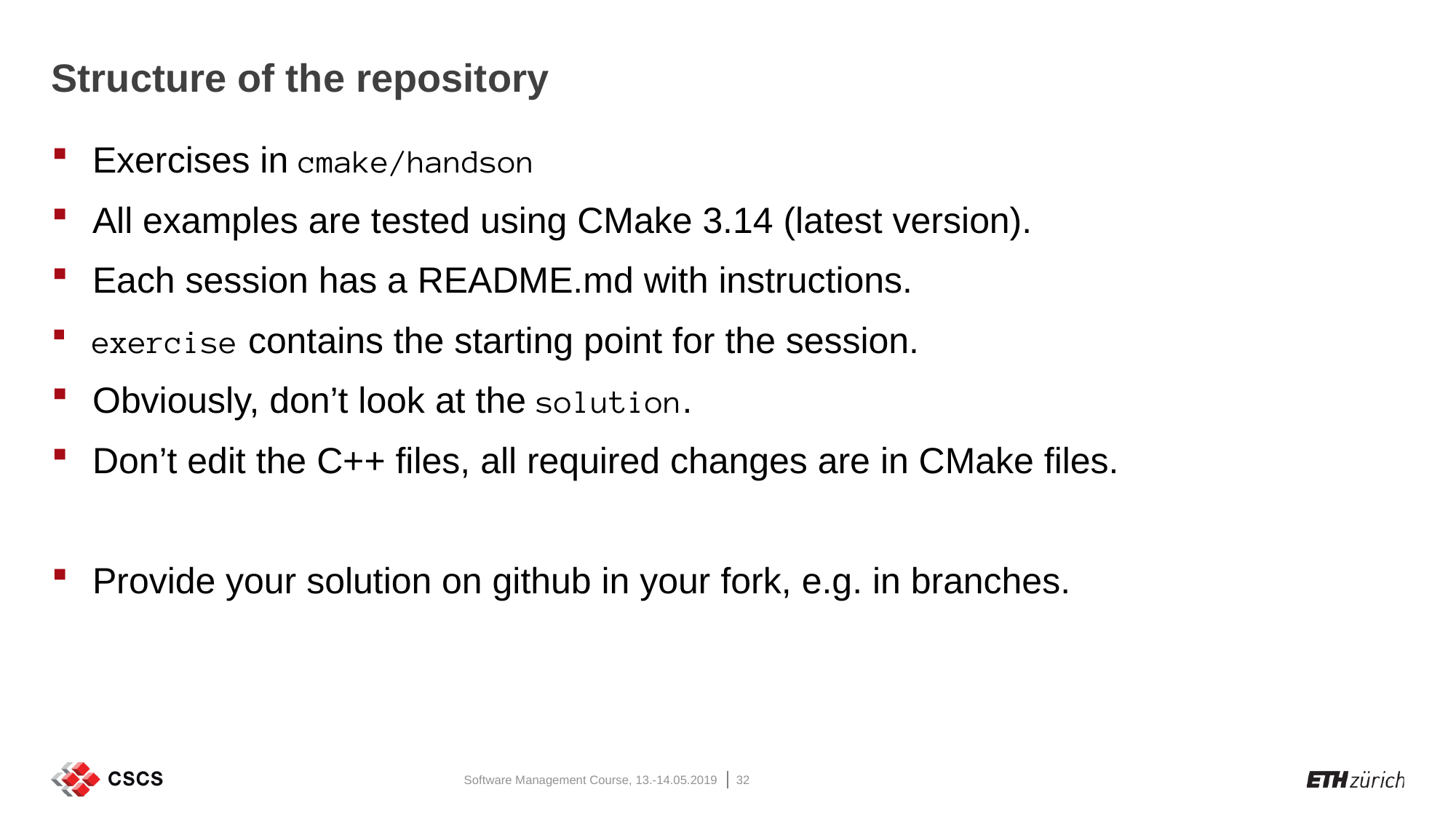

# Structure of the repository
Exercises in cmake/handson
All examples are tested using CMake 3.14 (latest version).
Each session has a README.md with instructions.
exercise contains the starting point for the session.
Obviously, don’t look at the solution.
Don’t edit the C++ files, all required changes are in CMake files.

Provide your solution on github in your fork, e.g. in branches.
Software Management Course, 13.-14.05.2019
32